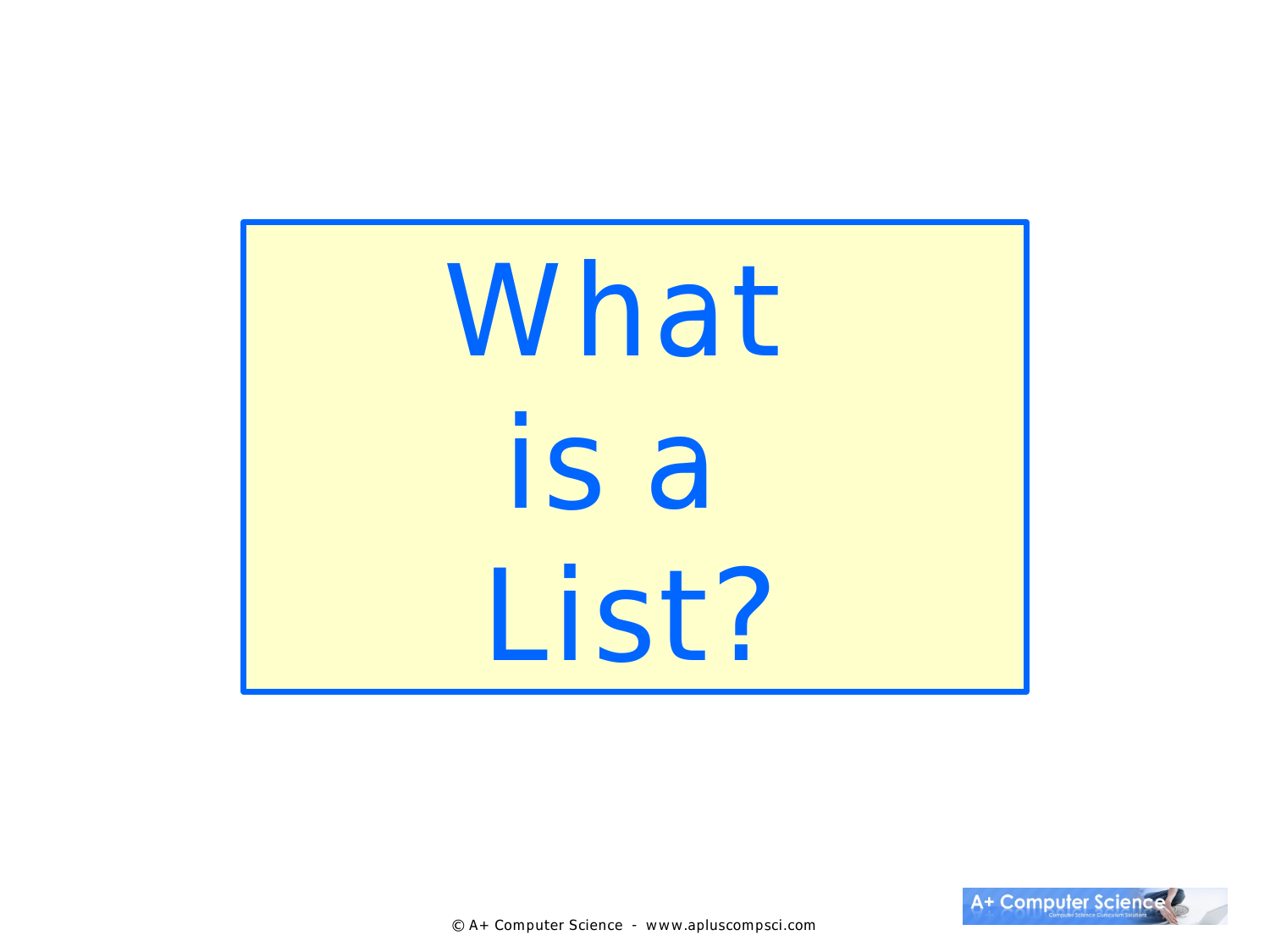

What
is a
List?

© A+ Computer Science  -  www.apluscompsci.com